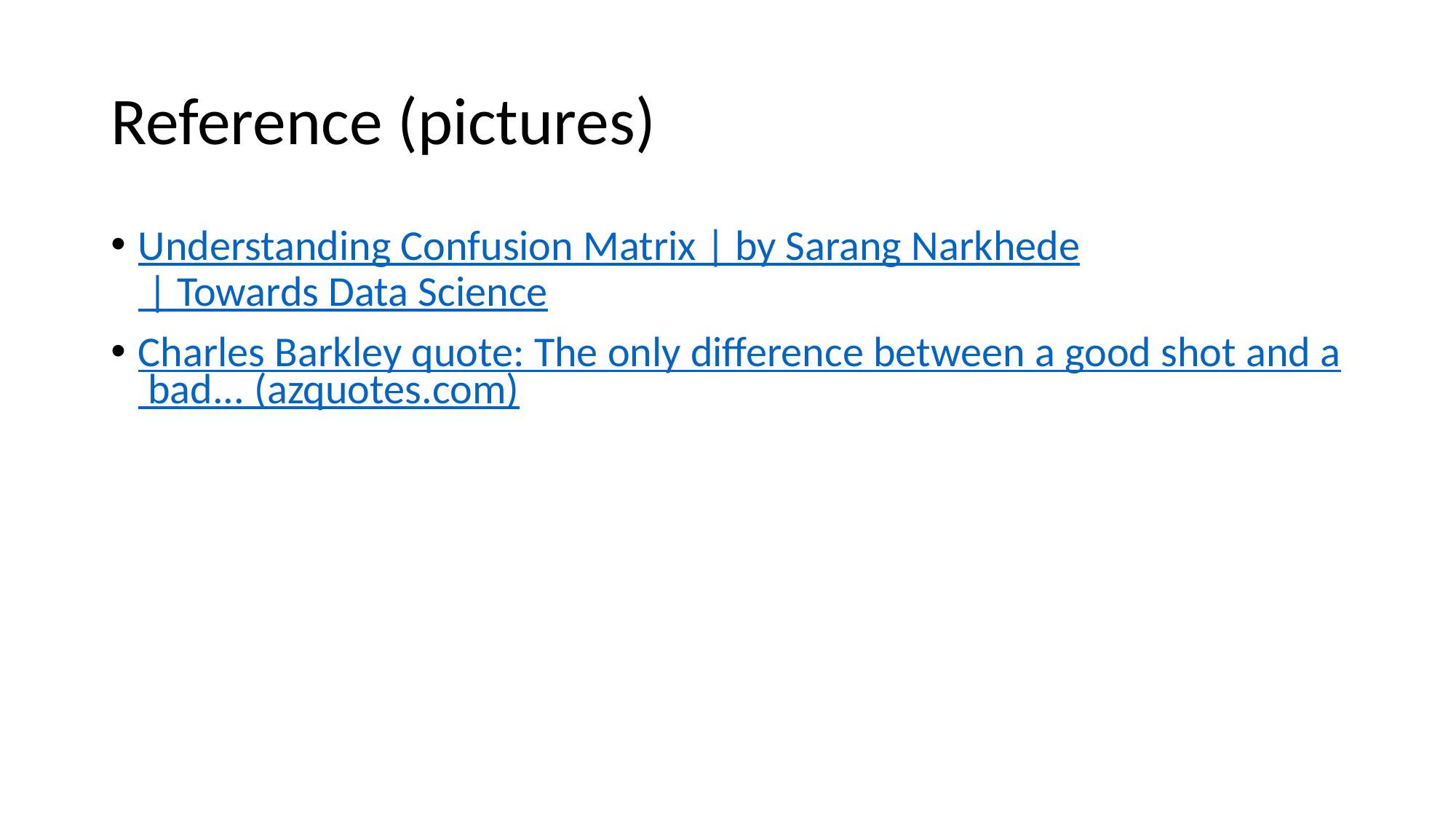

# Reference (pictures)
Understanding Confusion Matrix | by Sarang Narkhede | Towards Data Science
Charles Barkley quote: The only difference between a good shot and a bad... (azquotes.com)